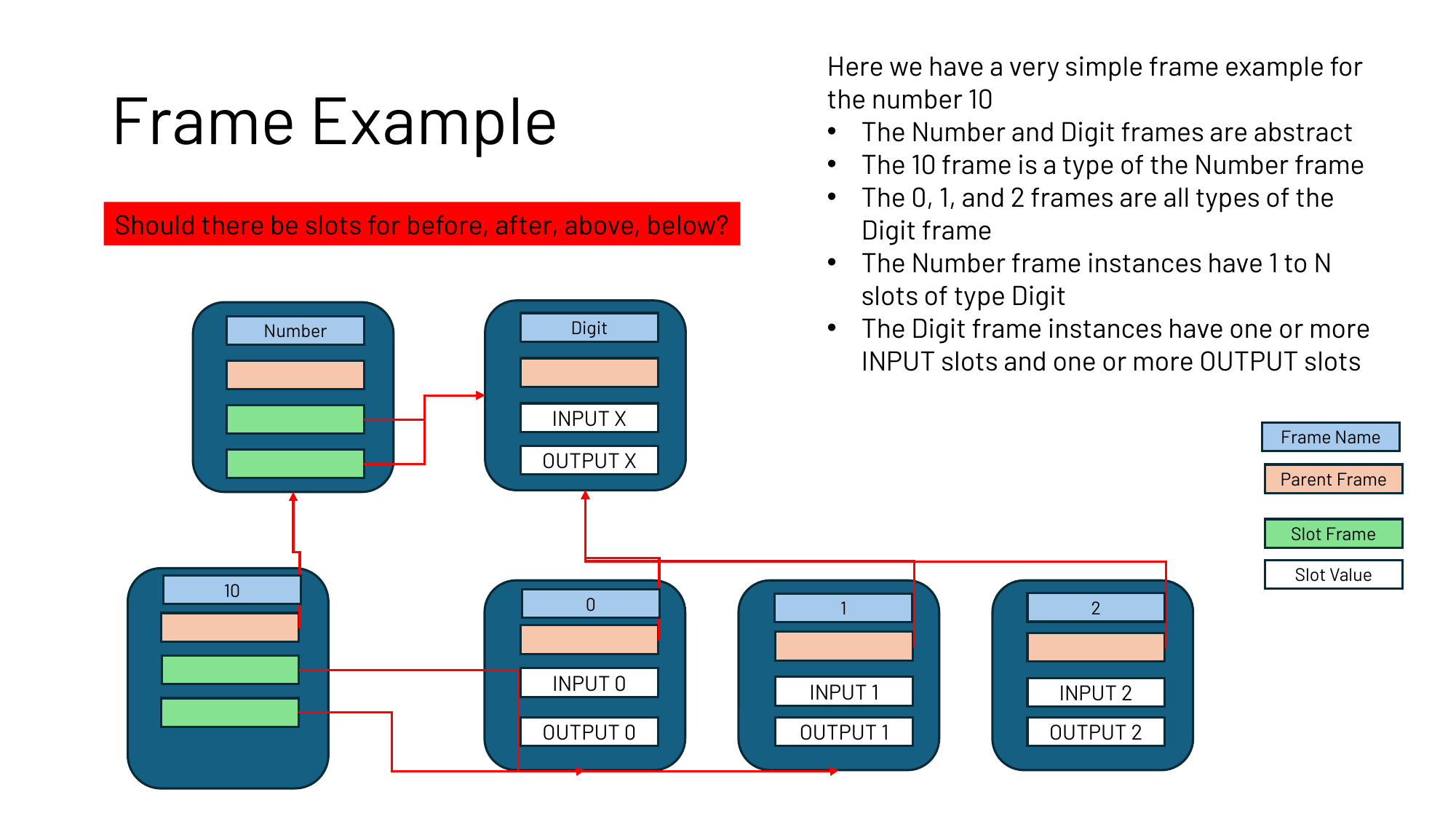

# Frame Example
Here we have a very simple frame example for the number 10
The Number and Digit frames are abstract
The 10 frame is a type of the Number frame
The 0, 1, and 2 frames are all types of the Digit frame
The Number frame instances have 1 to N slots of type Digit
The Digit frame instances have one or more INPUT slots and one or more OUTPUT slots
Should there be slots for before, after, above, below?

Digit
Number

INPUT X

Frame Name
OUTPUT X

Parent Frame
Slot Frame
Slot Value

10

0
2
1

INPUT 0
INPUT 1
INPUT 2

OUTPUT 0
OUTPUT 1
OUTPUT 2